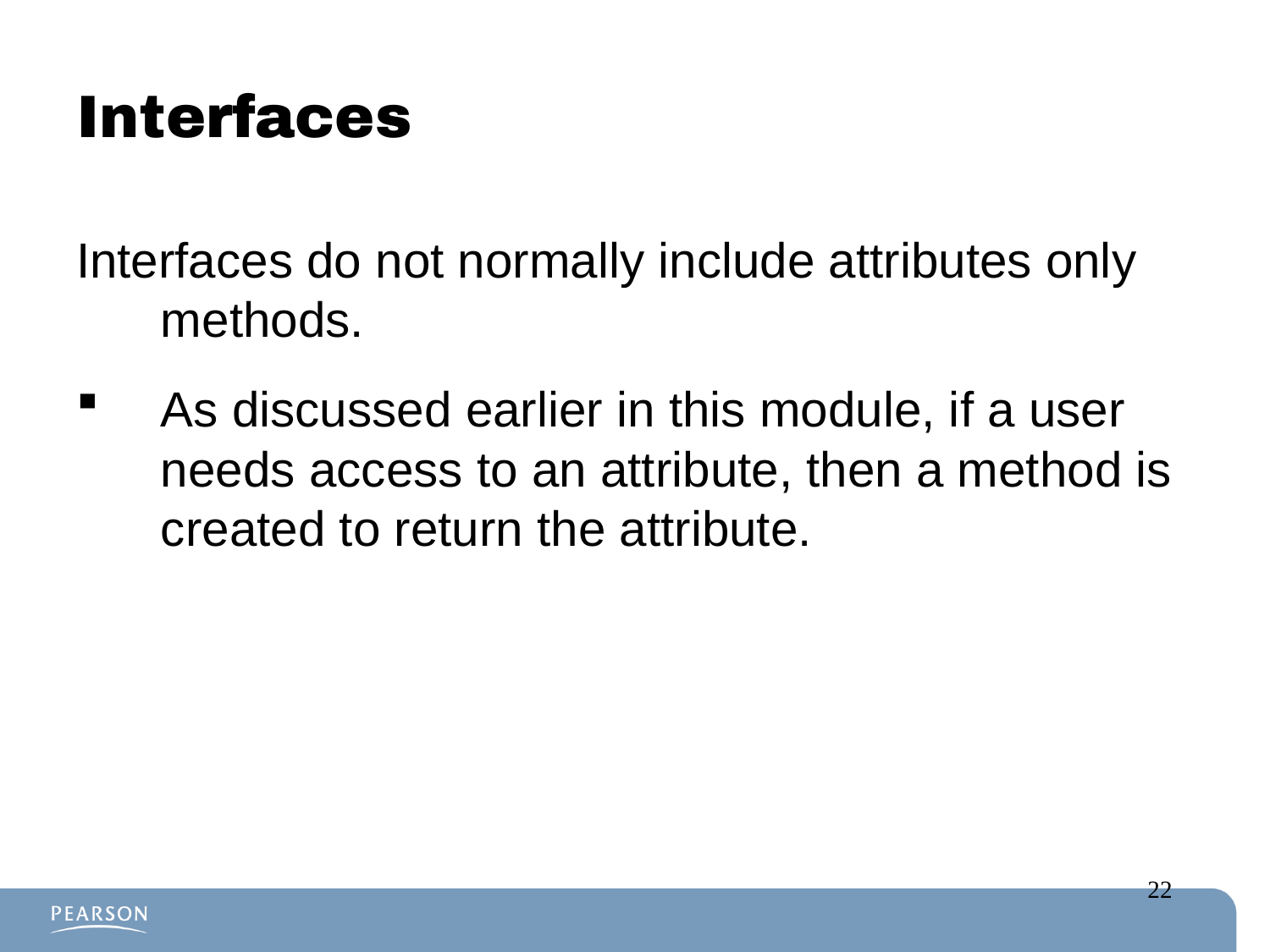

# Interfaces
Interfaces do not normally include attributes only methods.
As discussed earlier in this module, if a user needs access to an attribute, then a method is created to return the attribute.

22